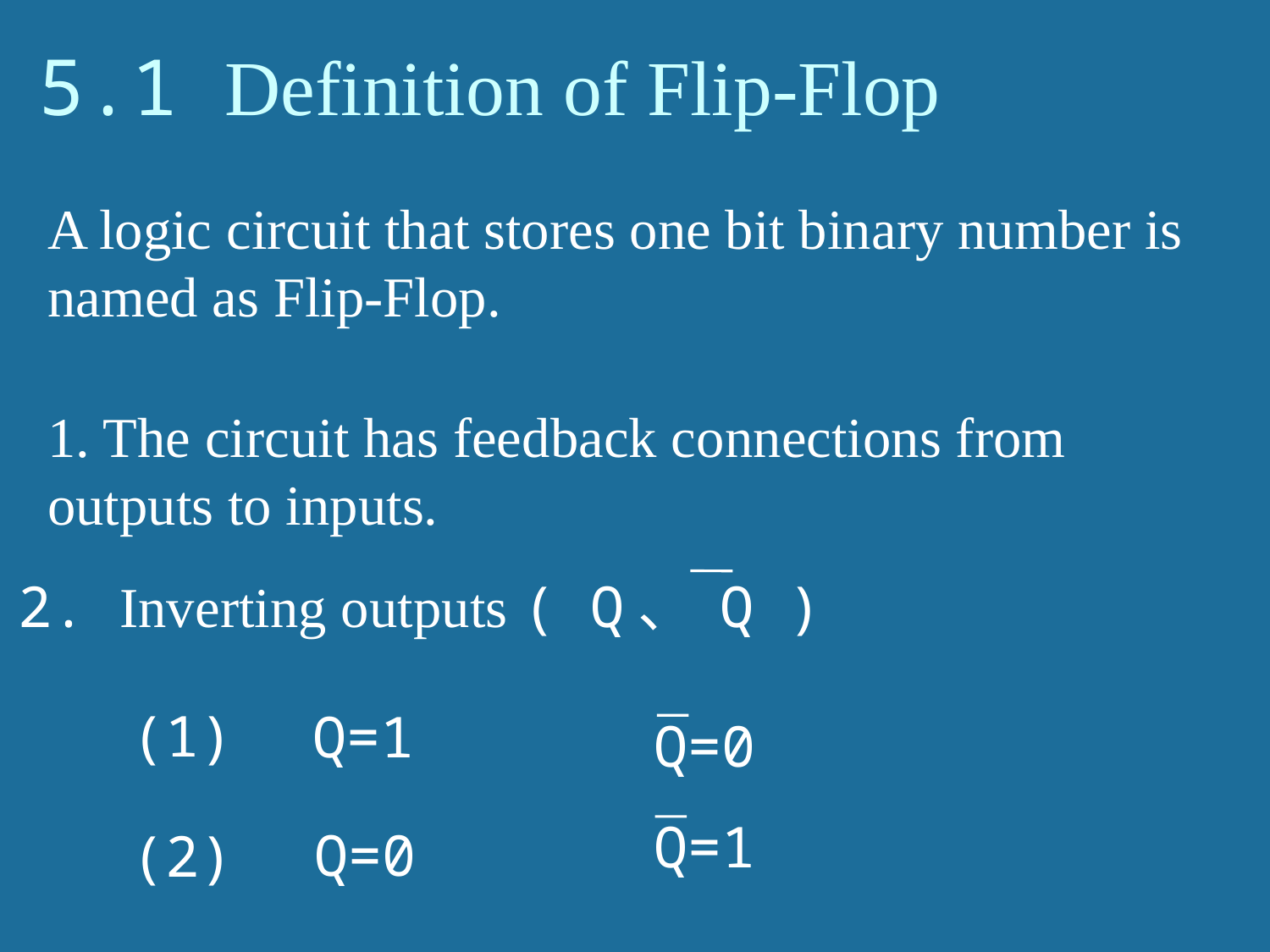

# 5.1 Definition of Flip-Flop

A logic circuit that stores one bit binary number is named as Flip-Flop.
1. The circuit has feedback connections from outputs to inputs.
2. Inverting outputs ( Q、 Q )

(1)
 Q=1
  Q=0

  Q=1

 Q=0
(2)